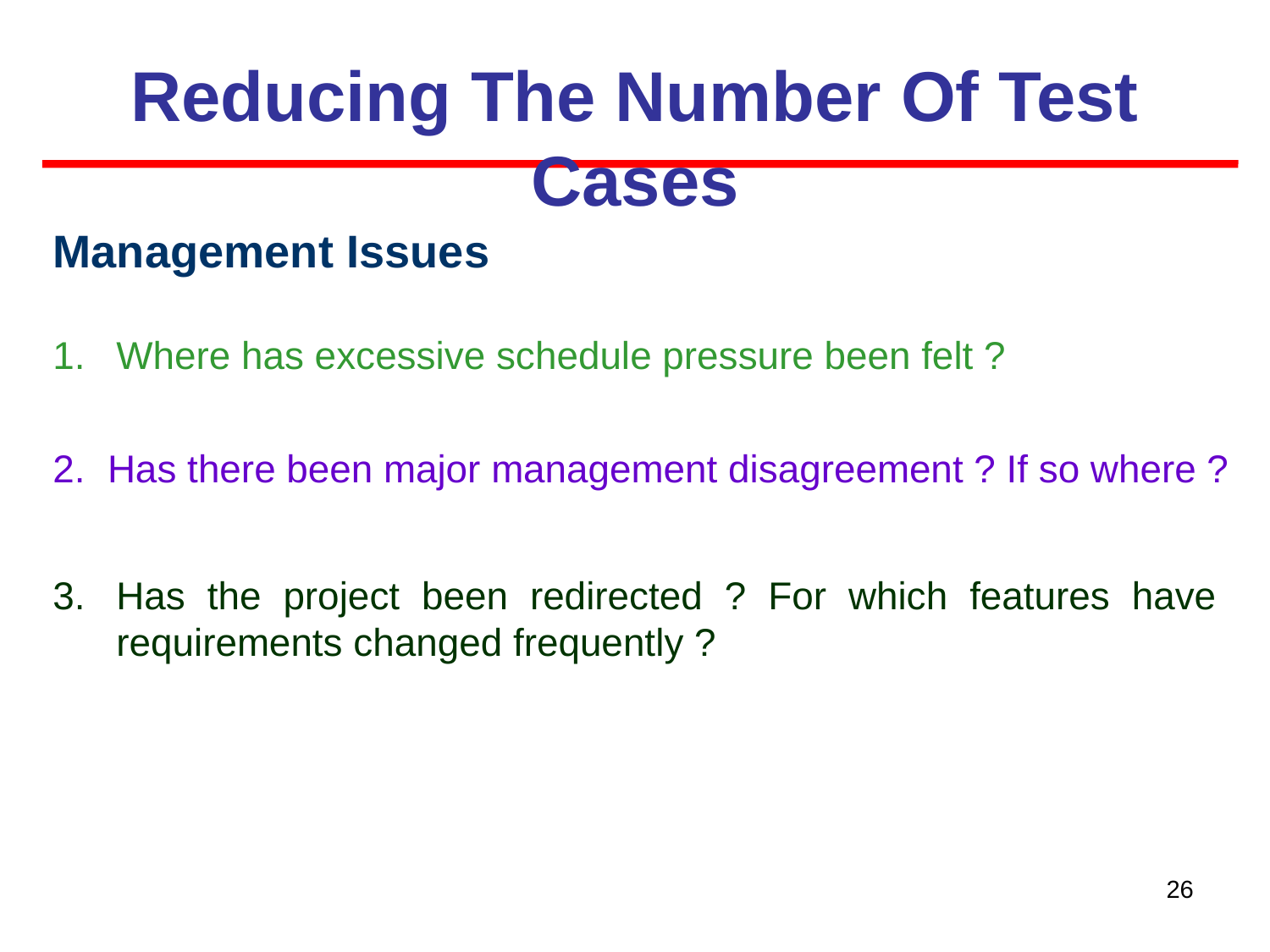

Reducing The Number Of Test Cases

Management Issues
Where has excessive schedule pressure been felt ?
Has there been major management disagreement ? If so where ?
Has the project been redirected ? For which features have requirements changed frequently ?
26